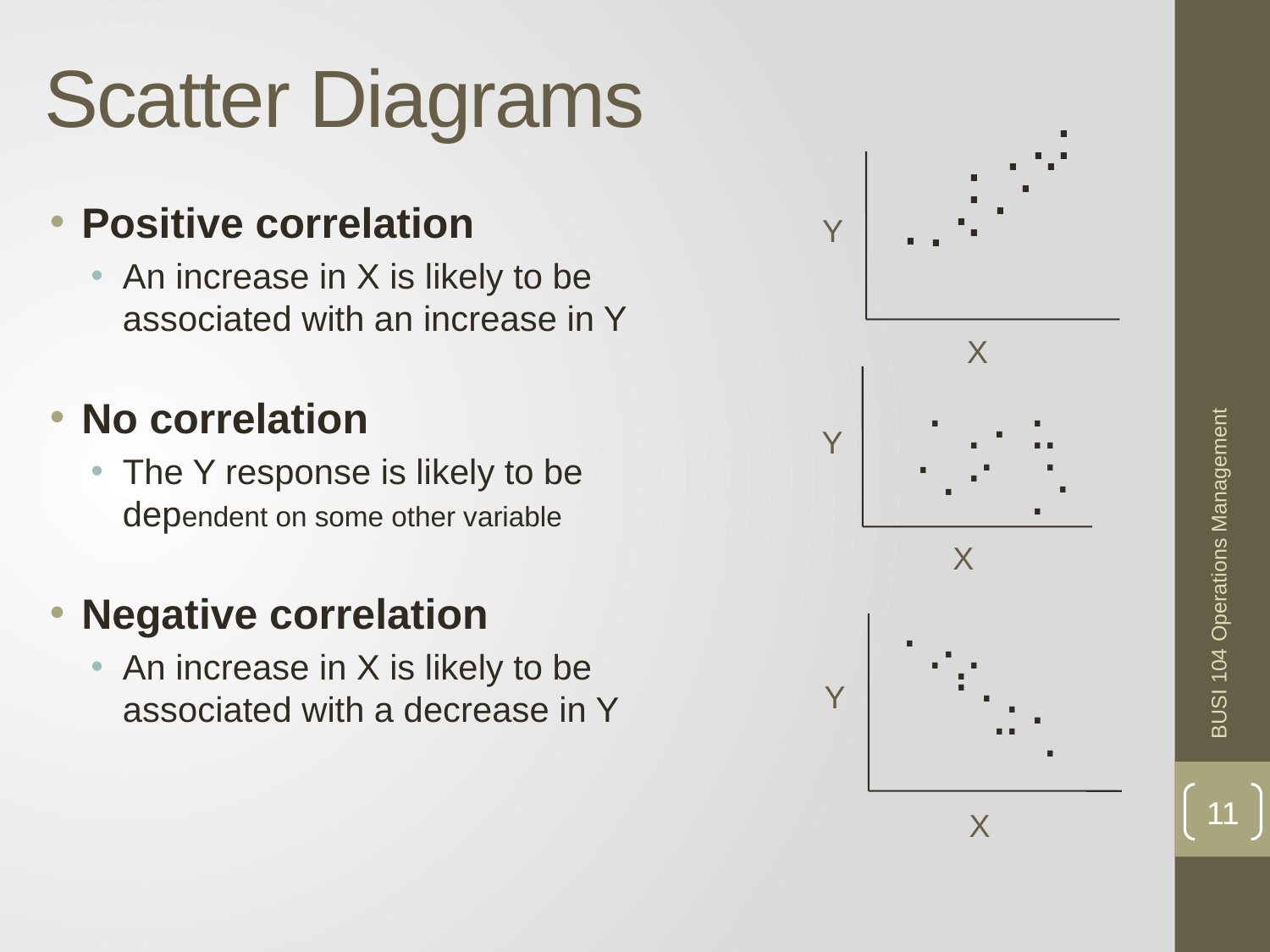

# Scatter Diagrams
.
.
.
.
.
.
.
.
.

Y

X
.
.
.
.
.
.

Y

X
.
.
.
.
.
.
.
.
.
.
.
.
.
.
.
.

Y

X
.
.
.
.
.
.
.
.
.
Positive correlation
An increase in X is likely to be associated with an increase in Y

No correlation
The Y response is likely to be dependent on some other variable

Negative correlation
An increase in X is likely to be associated with a decrease in Y
BUSI 104 Operations Management
11